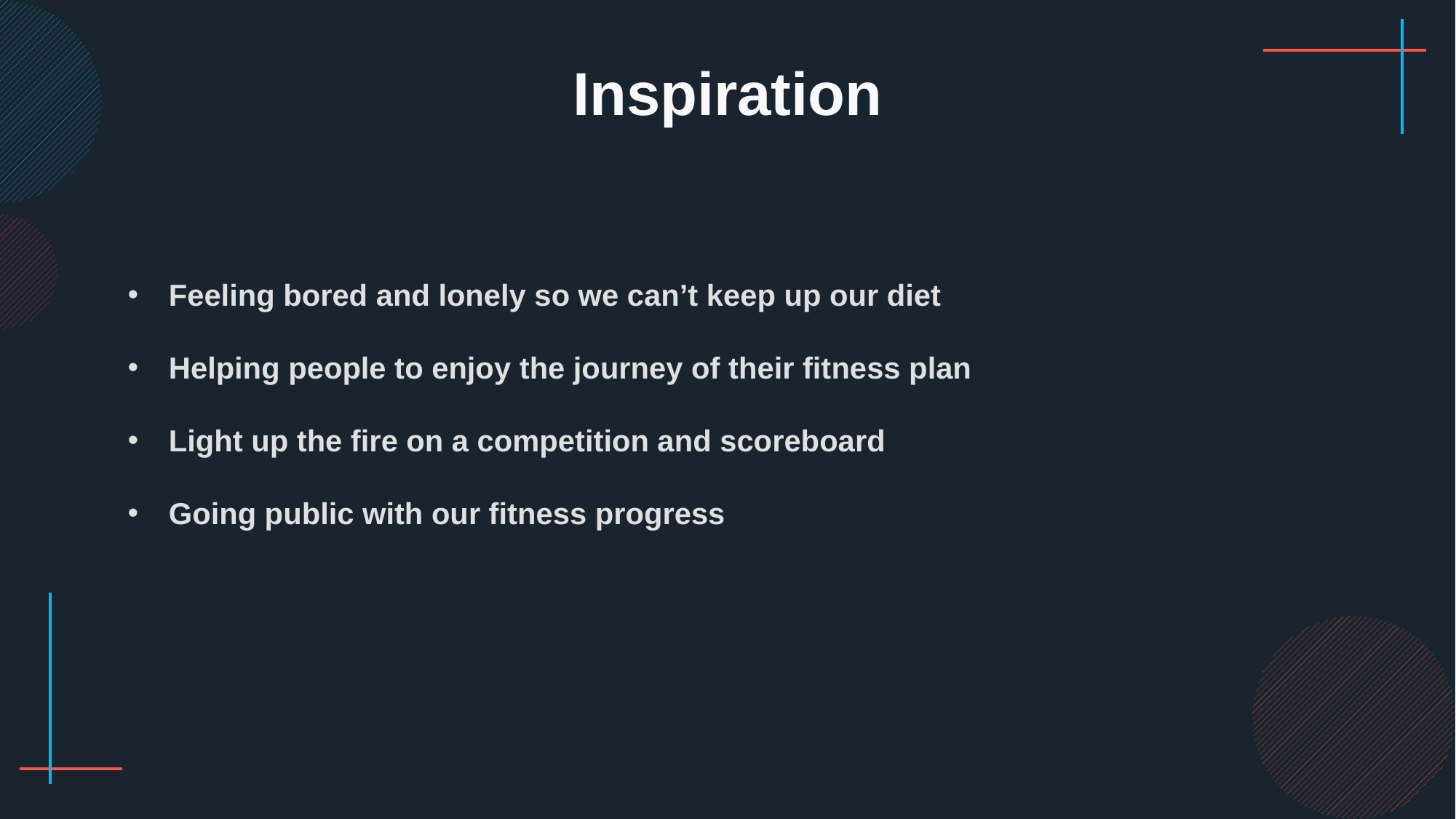

Inspiration

Feeling bored and lonely so we can’t keep up our diet

Helping people to enjoy the journey of their fitness plan

Light up the fire on a competition and scoreboard

Going public with our fitness progress